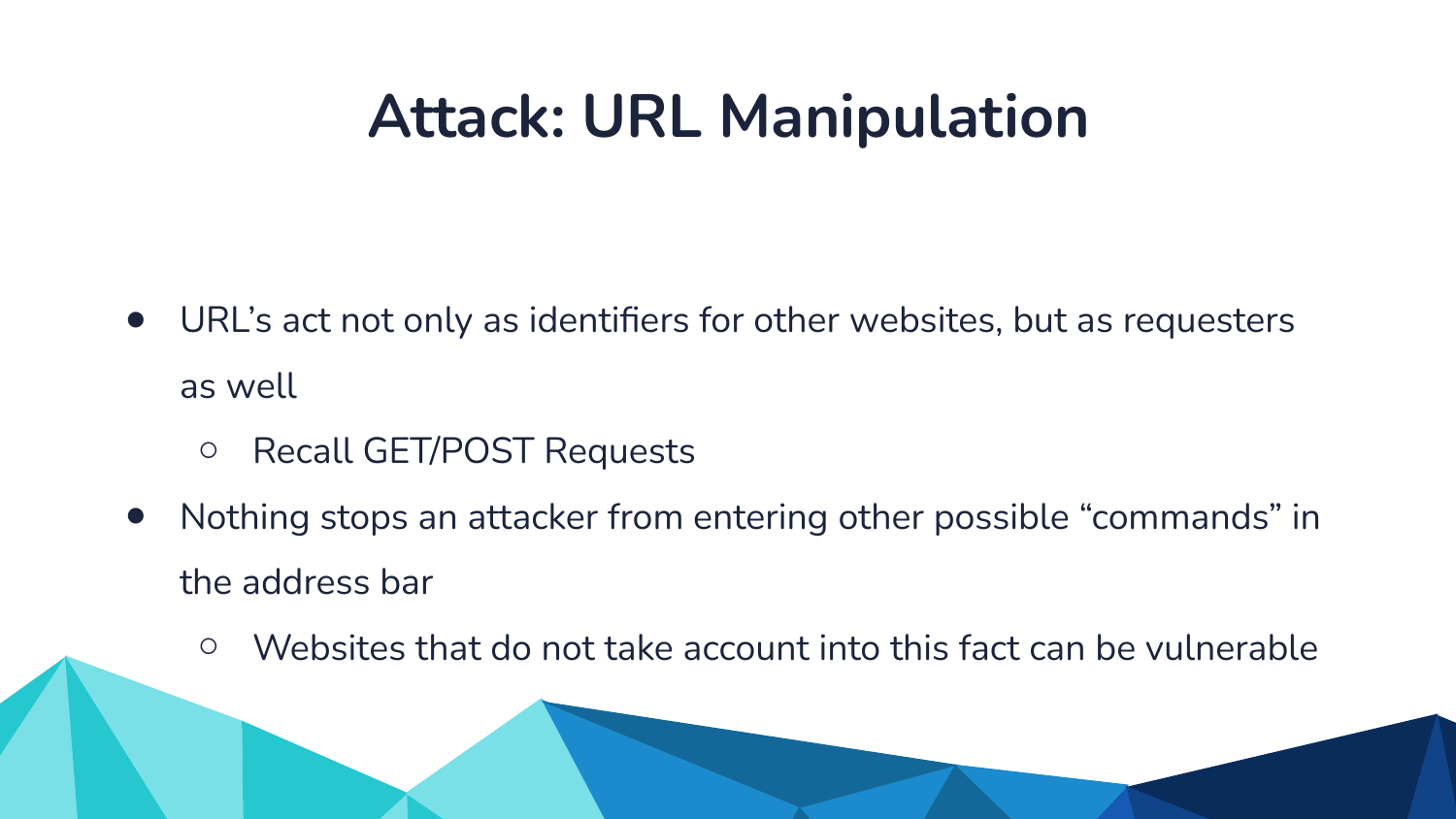

Attack: URL Manipulation
URL’s act not only as identifiers for other websites, but as requesters as well
Recall GET/POST Requests
Nothing stops an attacker from entering other possible “commands” in the address bar
Websites that do not take account into this fact can be vulnerable